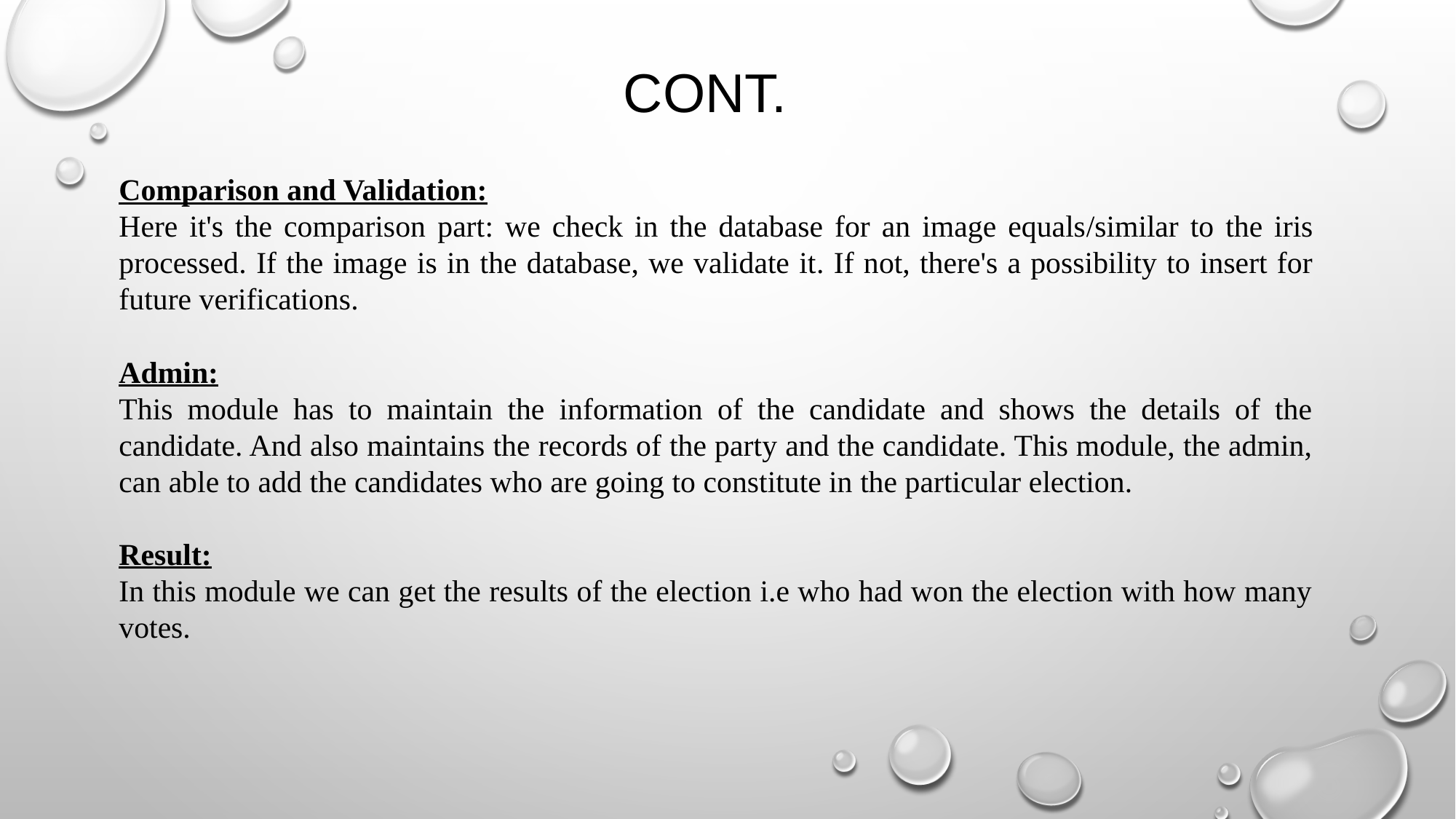

# Cont.
Comparison and Validation:
Here it's the comparison part: we check in the database for an image equals/similar to the iris processed. If the image is in the database, we validate it. If not, there's a possibility to insert for future verifications.

Admin:
This module has to maintain the information of the candidate and shows the details of the candidate. And also maintains the records of the party and the candidate. This module, the admin, can able to add the candidates who are going to constitute in the particular election.

Result:
In this module we can get the results of the election i.e who had won the election with how many votes.